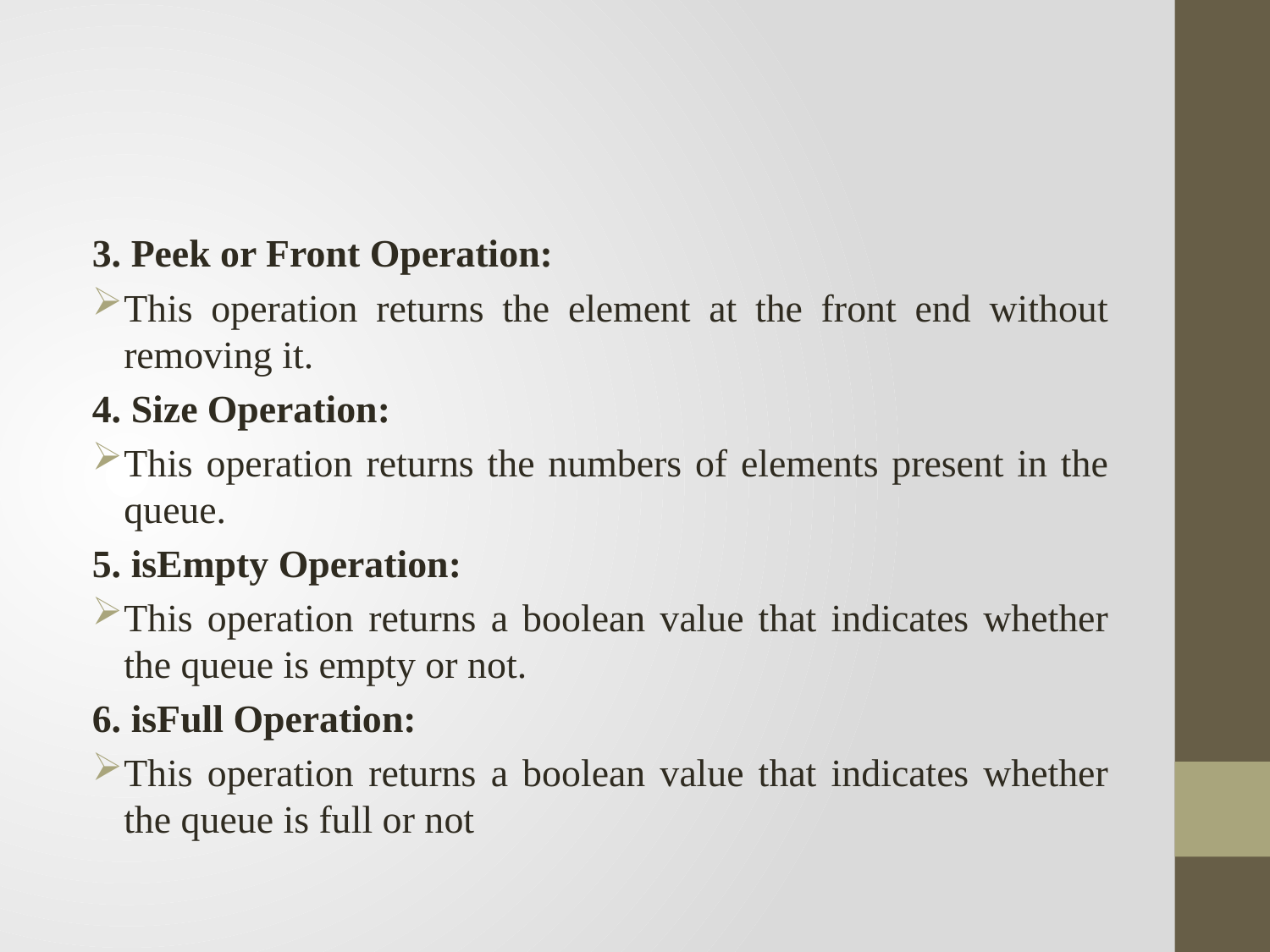

#
3. Peek or Front Operation:
This operation returns the element at the front end without removing it.
4. Size Operation:
This operation returns the numbers of elements present in the queue.
5. isEmpty Operation:
This operation returns a boolean value that indicates whether the queue is empty or not.
6. isFull Operation:
This operation returns a boolean value that indicates whether the queue is full or not